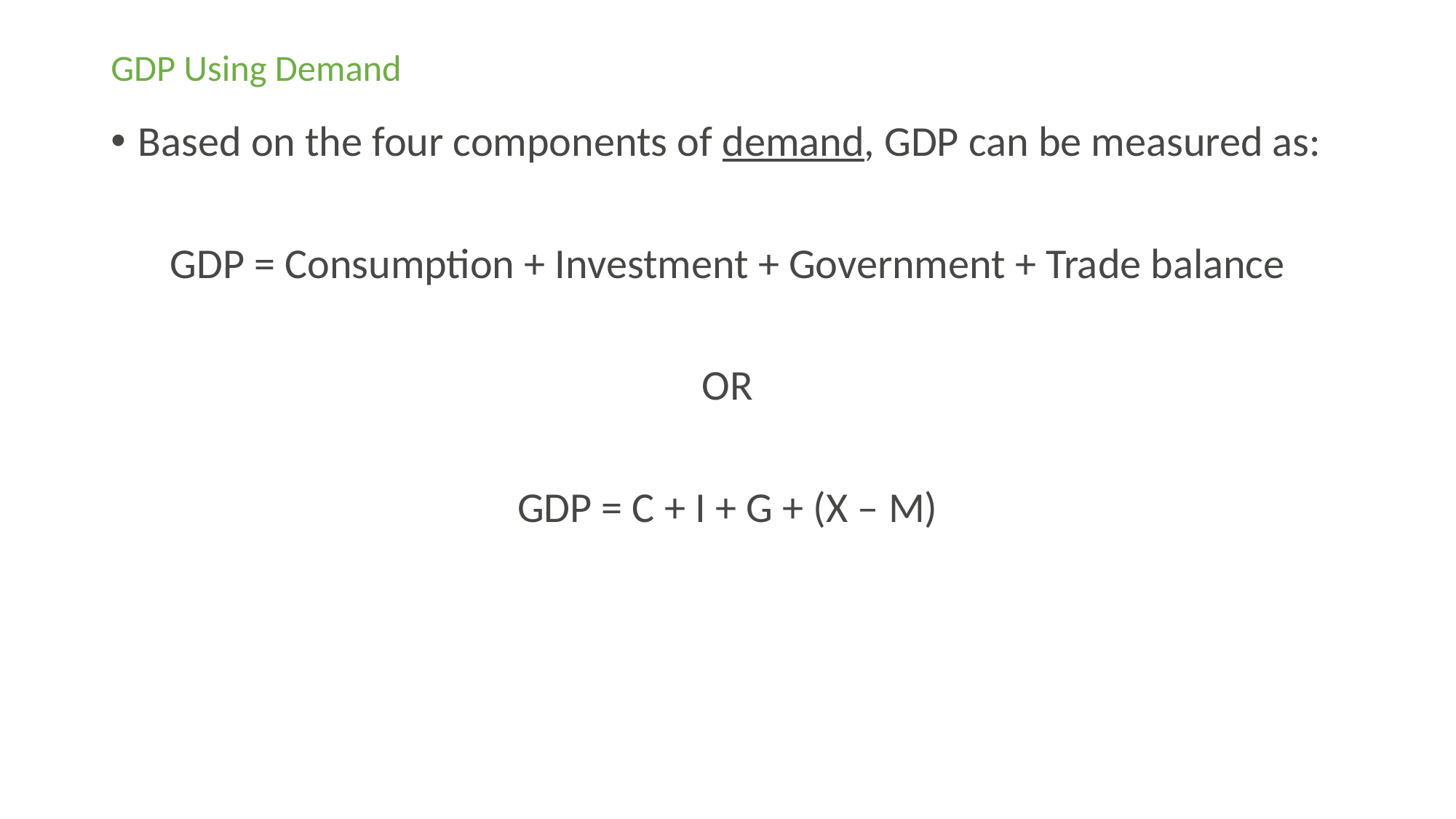

# GDP Using Demand
Based on the four components of demand, GDP can be measured as:

GDP = Consumption + Investment + Government + Trade balance

OR

GDP = C + I + G + (X – M)